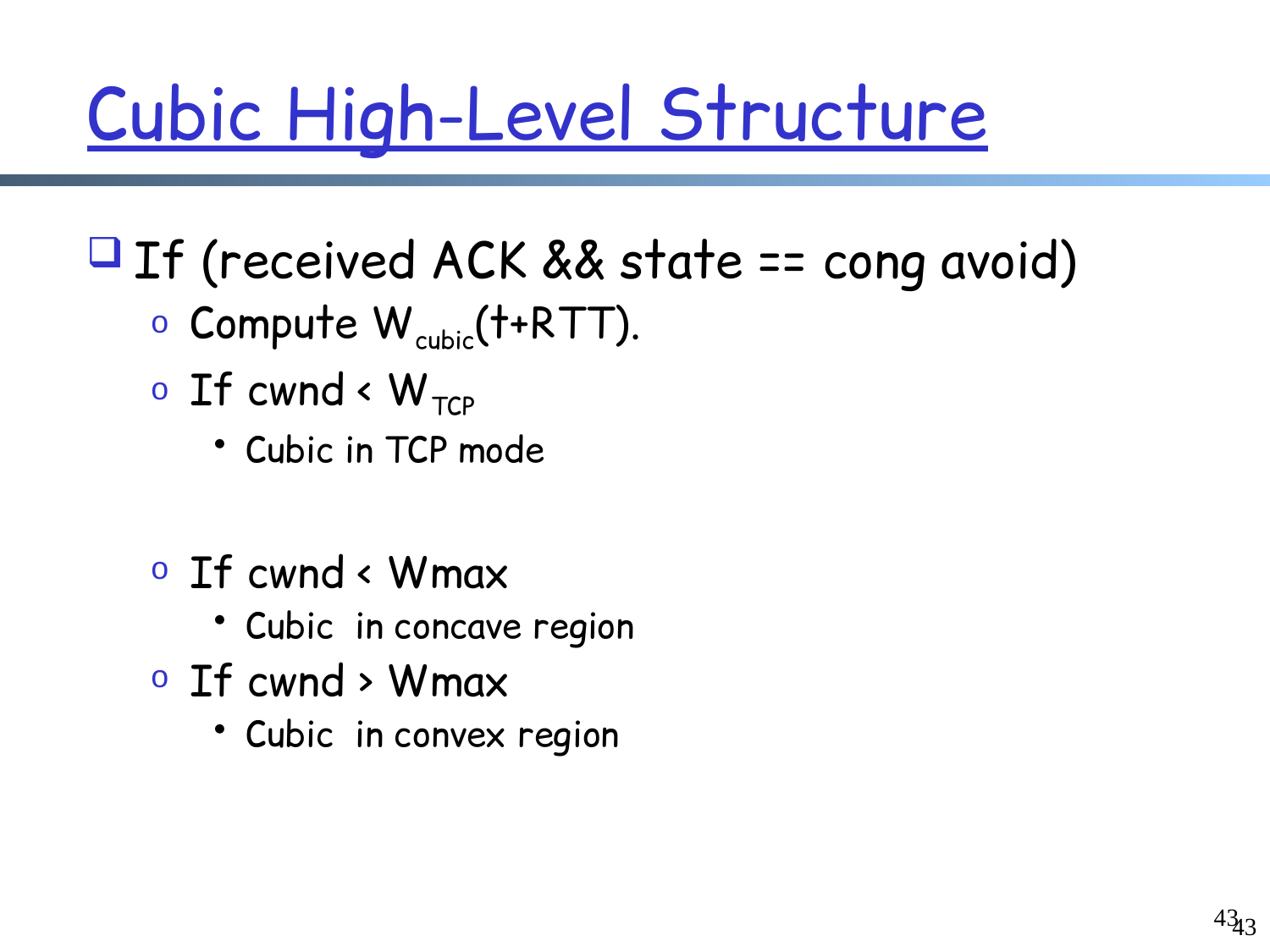

# Cubic High-Level Structure
If (received ACK && state == cong avoid)
Compute Wcubic(t+RTT).
If cwnd < WTCP
Cubic in TCP mode

If cwnd < Wmax
Cubic  in concave region
If cwnd > Wmax
Cubic  in convex region
43
43